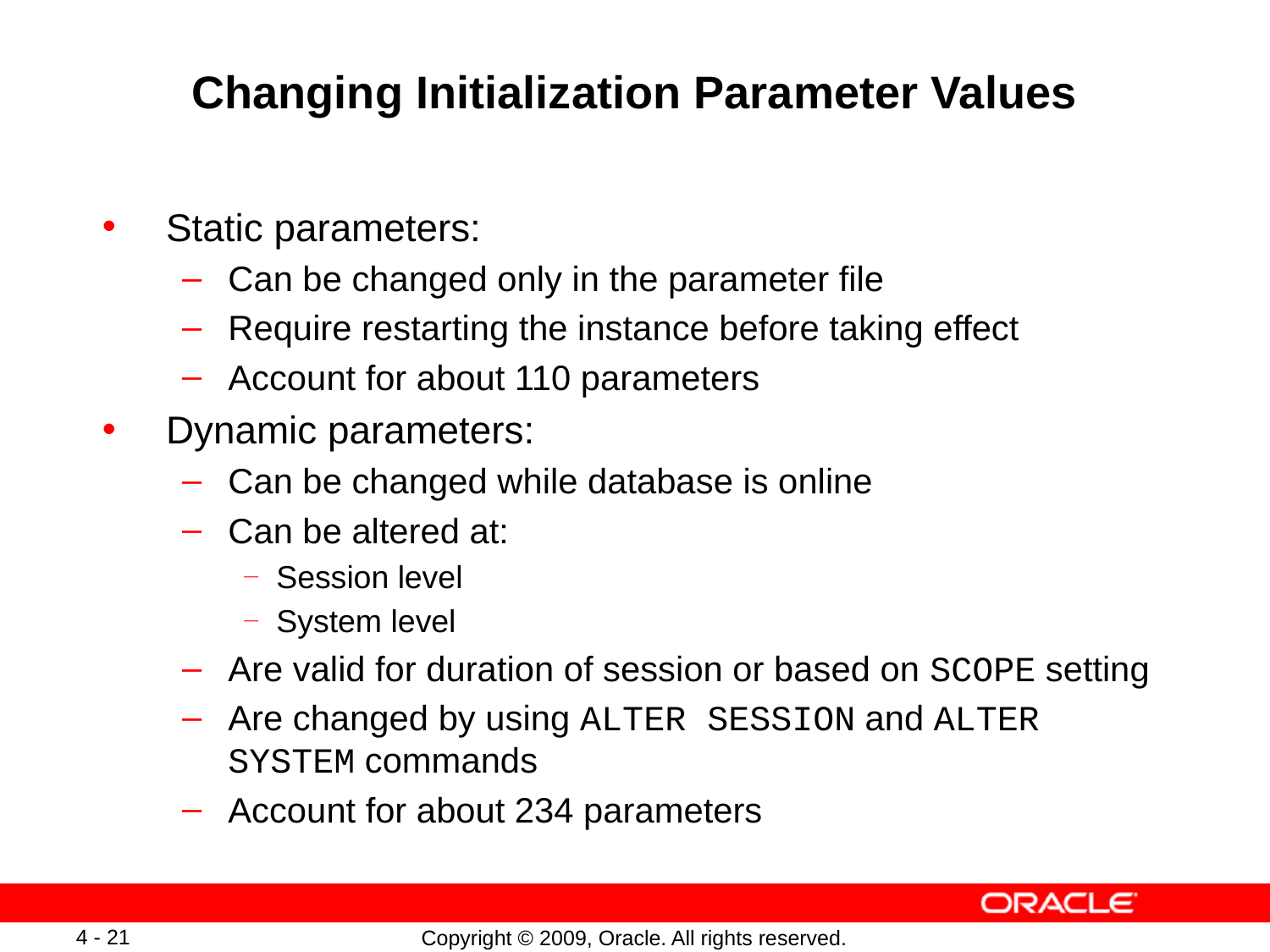

# Changing Initialization Parameter Values
Static parameters:
Can be changed only in the parameter file
Require restarting the instance before taking effect
Account for about 110 parameters
Dynamic parameters:
Can be changed while database is online
Can be altered at:
Session level
System level
Are valid for duration of session or based on SCOPE setting
Are changed by using ALTER SESSION and ALTER SYSTEM commands
Account for about 234 parameters